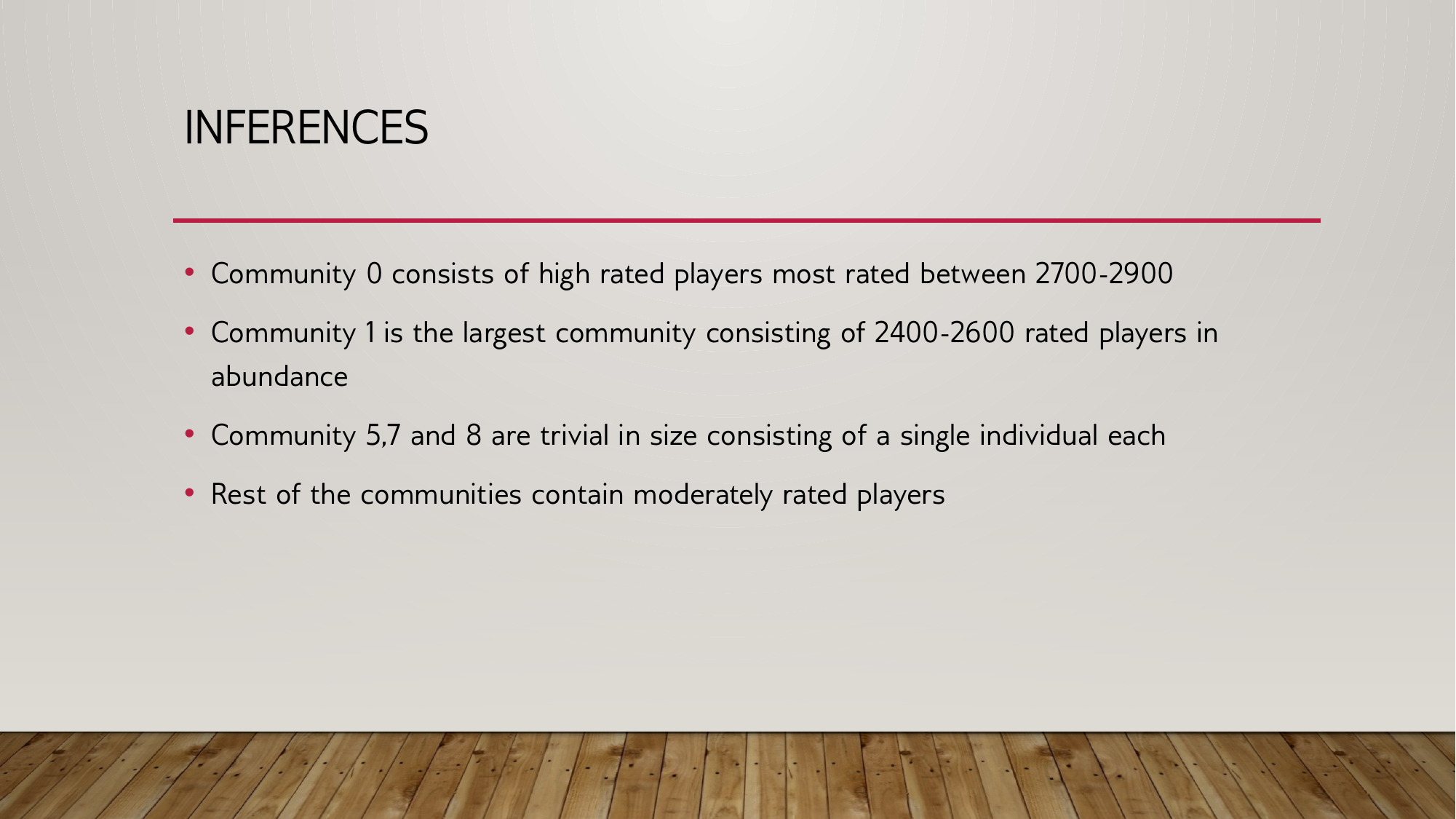

# Inferences
Community 0 consists of high rated players most rated between 2700-2900
Community 1 is the largest community consisting of 2400-2600 rated players in abundance
Community 5,7 and 8 are trivial in size consisting of a single individual each
Rest of the communities contain moderately rated players